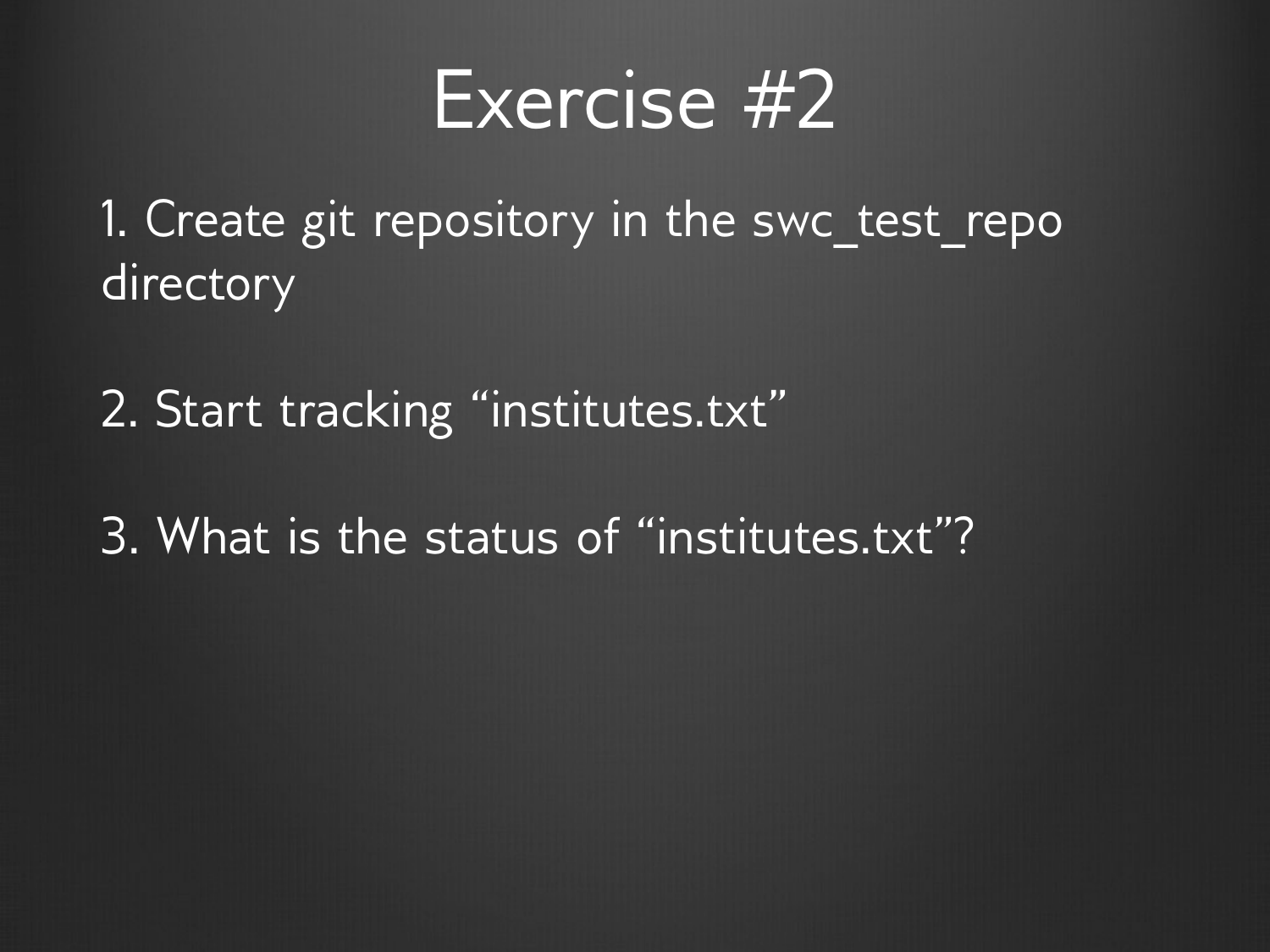

Exercise #2
1. Create git repository in the swc_test_repo directory

2. Start tracking “institutes.txt”

3. What is the status of “institutes.txt”?